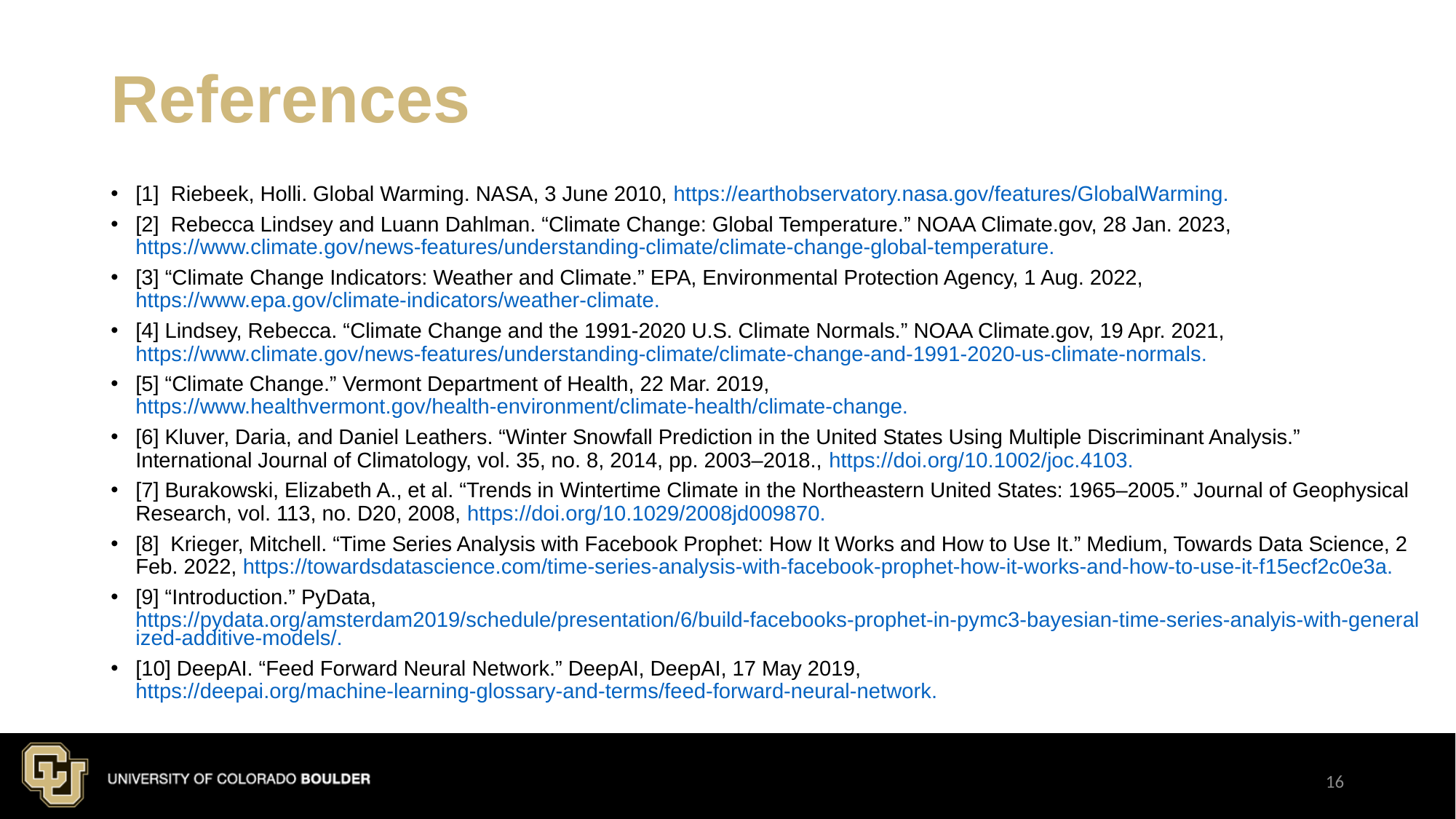

# References
[1]  Riebeek, Holli. Global Warming. NASA, 3 June 2010, https://earthobservatory.nasa.gov/features/GlobalWarming.
[2]  Rebecca Lindsey and Luann Dahlman. “Climate Change: Global Temperature.” NOAA Climate.gov, 28 Jan. 2023, https://www.climate.gov/news-features/understanding-climate/climate-change-global-temperature.
[3] “Climate Change Indicators: Weather and Climate.” EPA, Environmental Protection Agency, 1 Aug. 2022, https://www.epa.gov/climate-indicators/weather-climate.
[4] Lindsey, Rebecca. “Climate Change and the 1991-2020 U.S. Climate Normals.” NOAA Climate.gov, 19 Apr. 2021, https://www.climate.gov/news-features/understanding-climate/climate-change-and-1991-2020-us-climate-normals.
[5] “Climate Change.” Vermont Department of Health, 22 Mar. 2019, https://www.healthvermont.gov/health-environment/climate-health/climate-change.
[6] Kluver, Daria, and Daniel Leathers. “Winter Snowfall Prediction in the United States Using Multiple Discriminant Analysis.” International Journal of Climatology, vol. 35, no. 8, 2014, pp. 2003–2018., https://doi.org/10.1002/joc.4103.
[7] Burakowski, Elizabeth A., et al. “Trends in Wintertime Climate in the Northeastern United States: 1965–2005.” Journal of Geophysical Research, vol. 113, no. D20, 2008, https://doi.org/10.1029/2008jd009870.
[8]  Krieger, Mitchell. “Time Series Analysis with Facebook Prophet: How It Works and How to Use It.” Medium, Towards Data Science, 2 Feb. 2022, https://towardsdatascience.com/time-series-analysis-with-facebook-prophet-how-it-works-and-how-to-use-it-f15ecf2c0e3a.
[9] “Introduction.” PyData, https://pydata.org/amsterdam2019/schedule/presentation/6/build-facebooks-prophet-in-pymc3-bayesian-time-series-analyis-with-generalized-additive-models/.
[10] DeepAI. “Feed Forward Neural Network.” DeepAI, DeepAI, 17 May 2019, https://deepai.org/machine-learning-glossary-and-terms/feed-forward-neural-network.

16